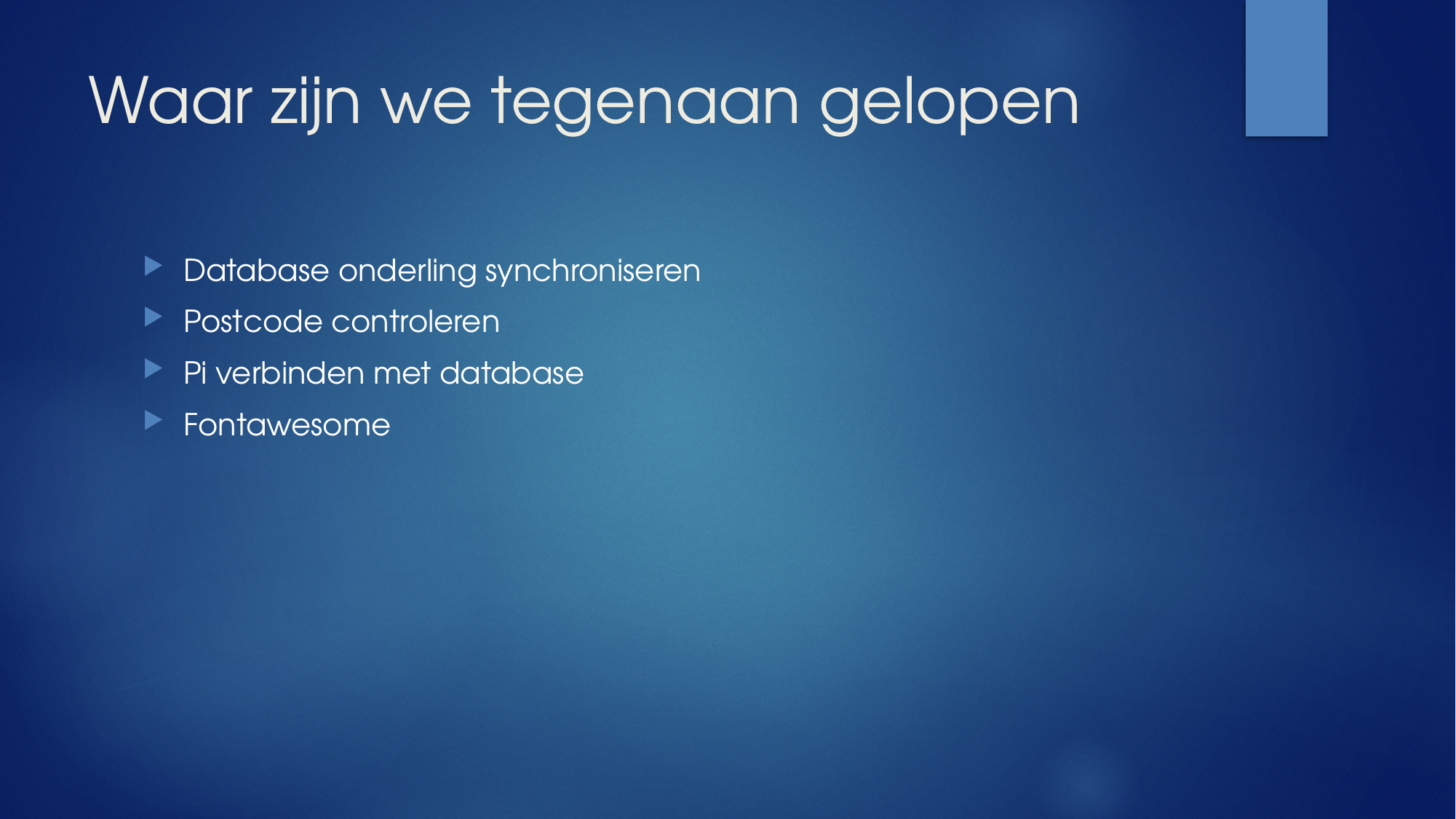

# Waar zijn we tegenaan gelopen
Database onderling synchroniseren
Postcode controleren
Pi verbinden met database
Fontawesome